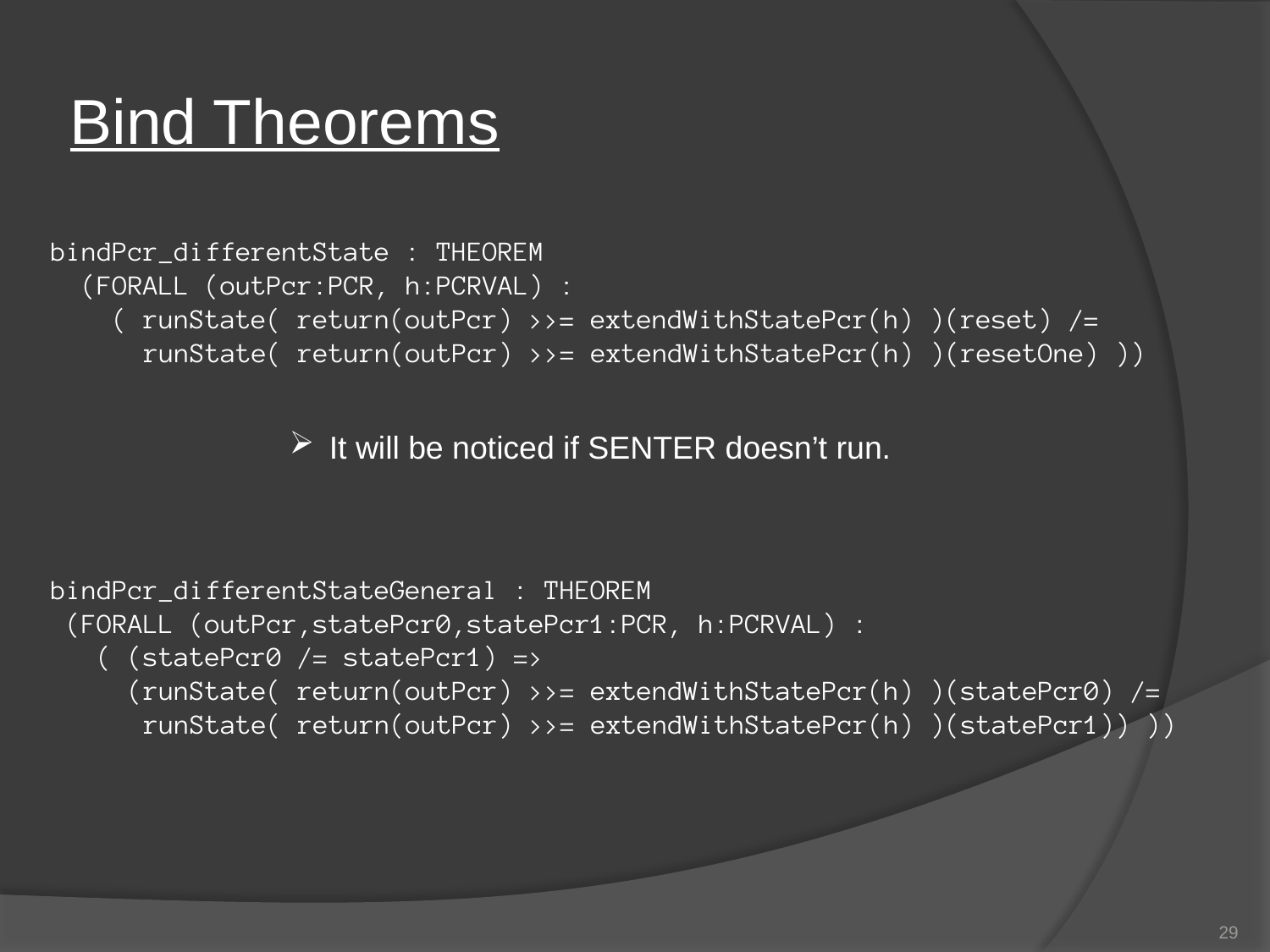

# Bind Theorems

 bindPcr_differentState : THEOREM
   (FORALL (outPcr:PCR, h:PCRVAL) :
     ( runState( return(outPcr) >>= extendWithStatePcr(h) )(reset) /=
       runState( return(outPcr) >>= extendWithStatePcr(h) )(resetOne) ))

 bindPcr_differentStateGeneral : THEOREM
  (FORALL (outPcr,statePcr0,statePcr1:PCR, h:PCRVAL) :
    ( (statePcr0 /= statePcr1) =>
      (runState( return(outPcr) >>= extendWithStatePcr(h) )(statePcr0) /=
       runState( return(outPcr) >>= extendWithStatePcr(h) )(statePcr1)) ))

It will be noticed if SENTER doesn’t run.
29